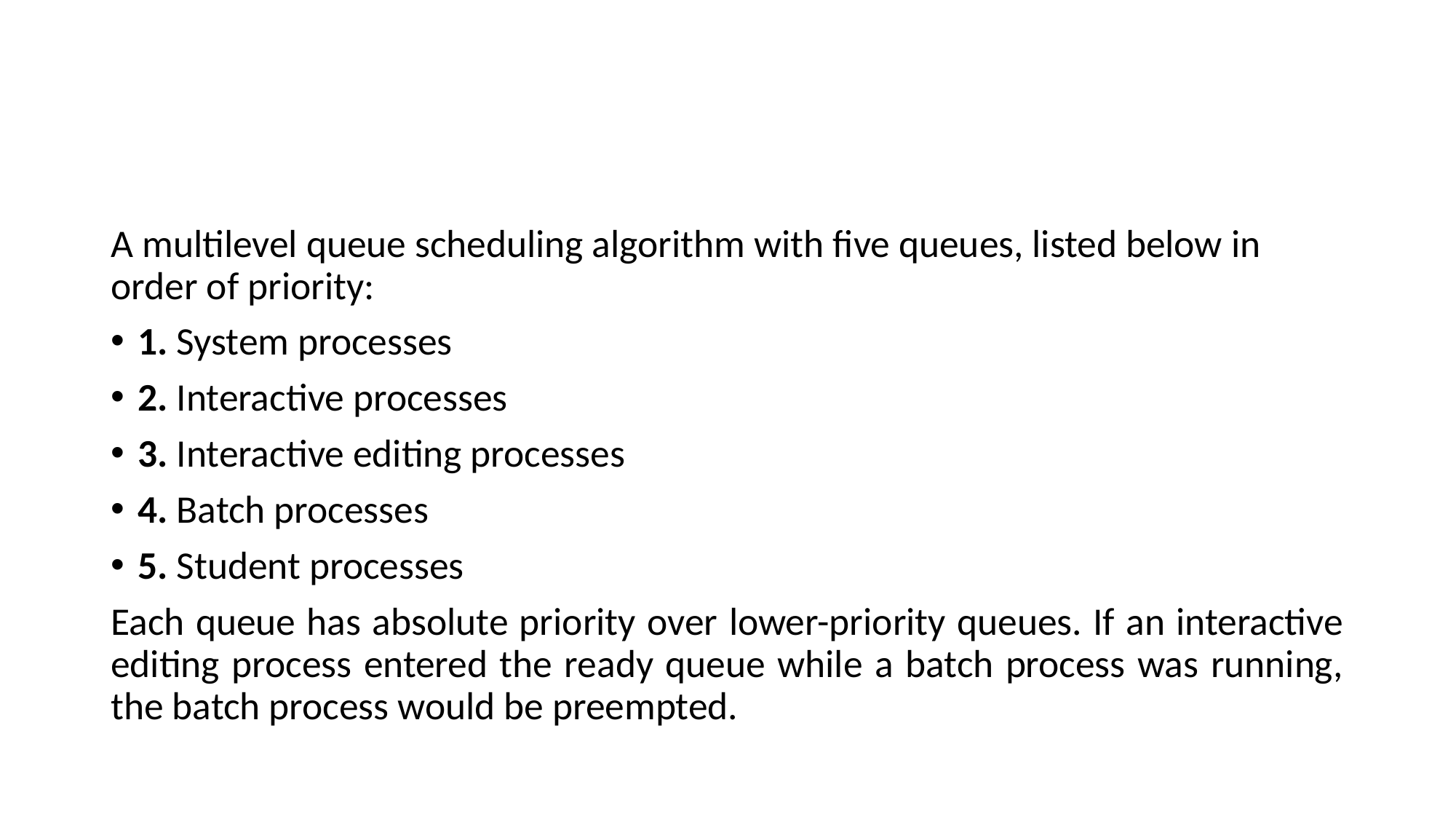

#
A multilevel queue scheduling algorithm with five queues, listed below in order of priority:
1. System processes
2. Interactive processes
3. Interactive editing processes
4. Batch processes
5. Student processes
Each queue has absolute priority over lower-priority queues. If an interactive editing process entered the ready queue while a batch process was running, the batch process would be preempted.